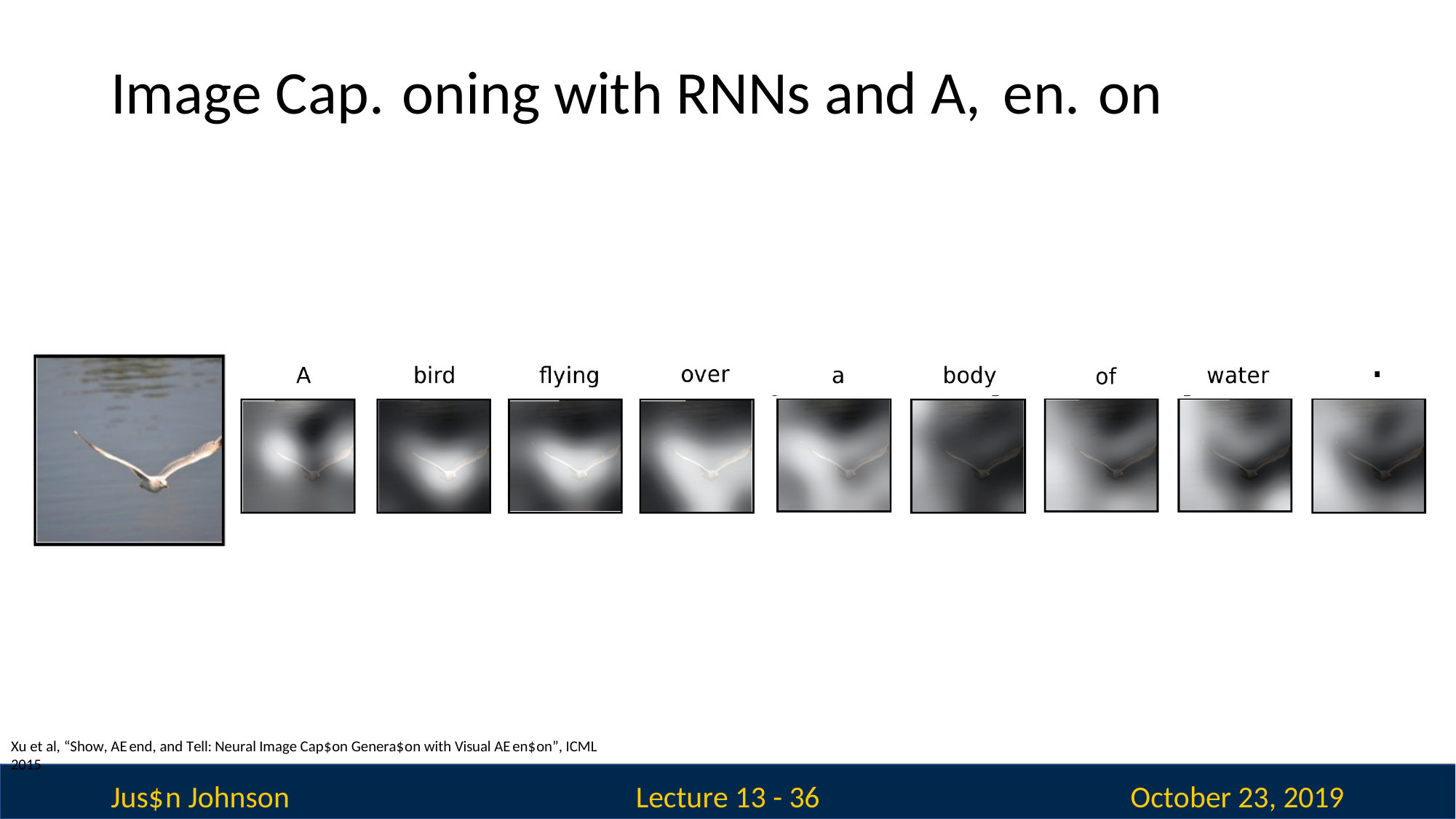

# Image Cap.oning with RNNs and A,en.on

Xu et al, “Show, AEend, and Tell: Neural Image Cap$on Genera$on with Visual AEen$on”, ICML 2015
Jus$n Johnson
October 23, 2019
Lecture 13 - 36